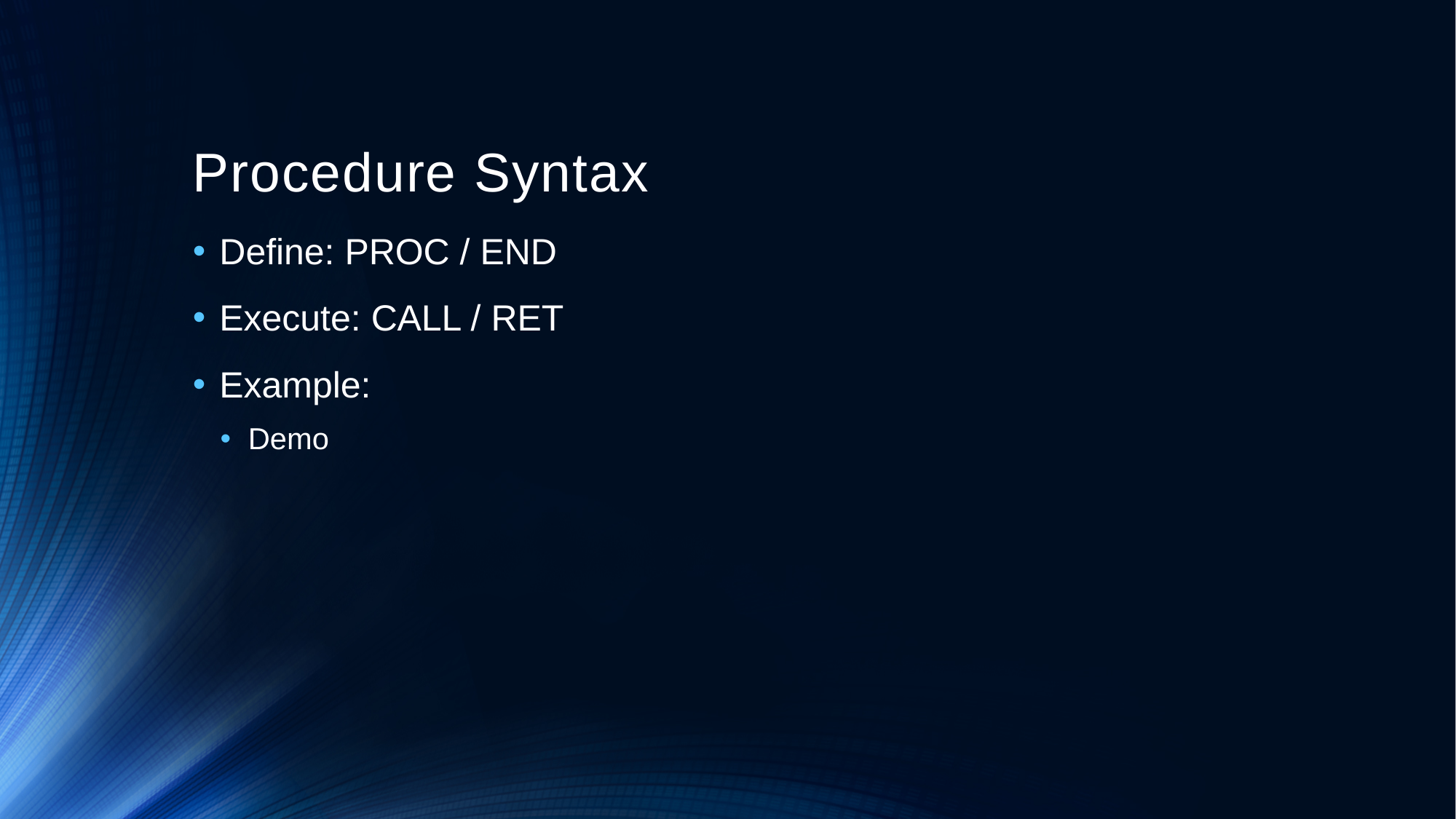

# Procedure Syntax
Define: PROC / END
Execute: CALL / RET
Example:
Demo